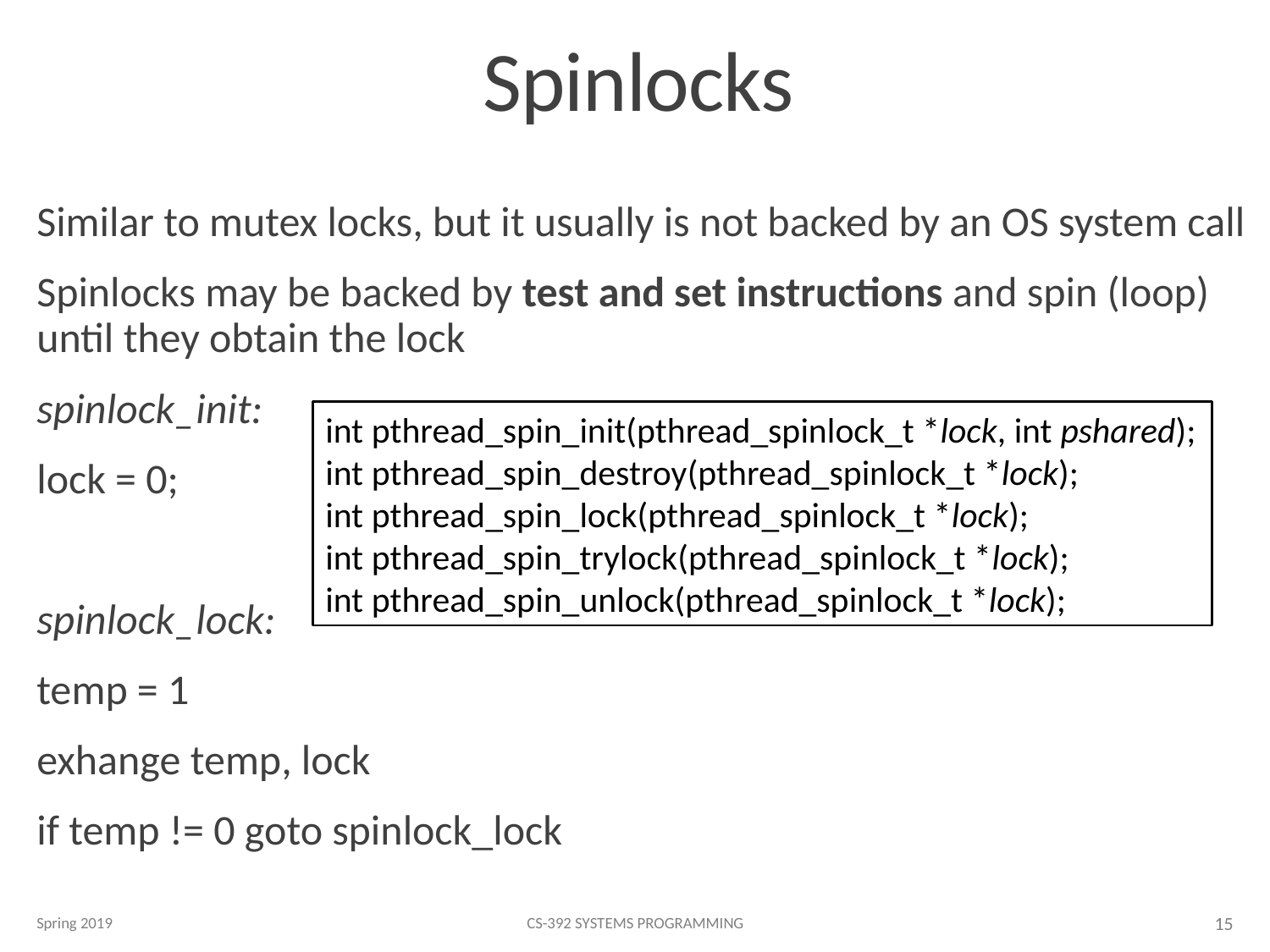

# Spinlocks
Similar to mutex locks, but it usually is not backed by an OS system call
Spinlocks may be backed by test and set instructions and spin (loop) until they obtain the lock
spinlock_init:
lock = 0;

spinlock_lock:
temp = 1
exhange temp, lock
if temp != 0 goto spinlock_lock
int pthread_spin_init(pthread_spinlock_t *lock, int pshared);
int pthread_spin_destroy(pthread_spinlock_t *lock);
int pthread_spin_lock(pthread_spinlock_t *lock);
int pthread_spin_trylock(pthread_spinlock_t *lock);
int pthread_spin_unlock(pthread_spinlock_t *lock);
Spring 2019
CS-392 Systems Programming
15